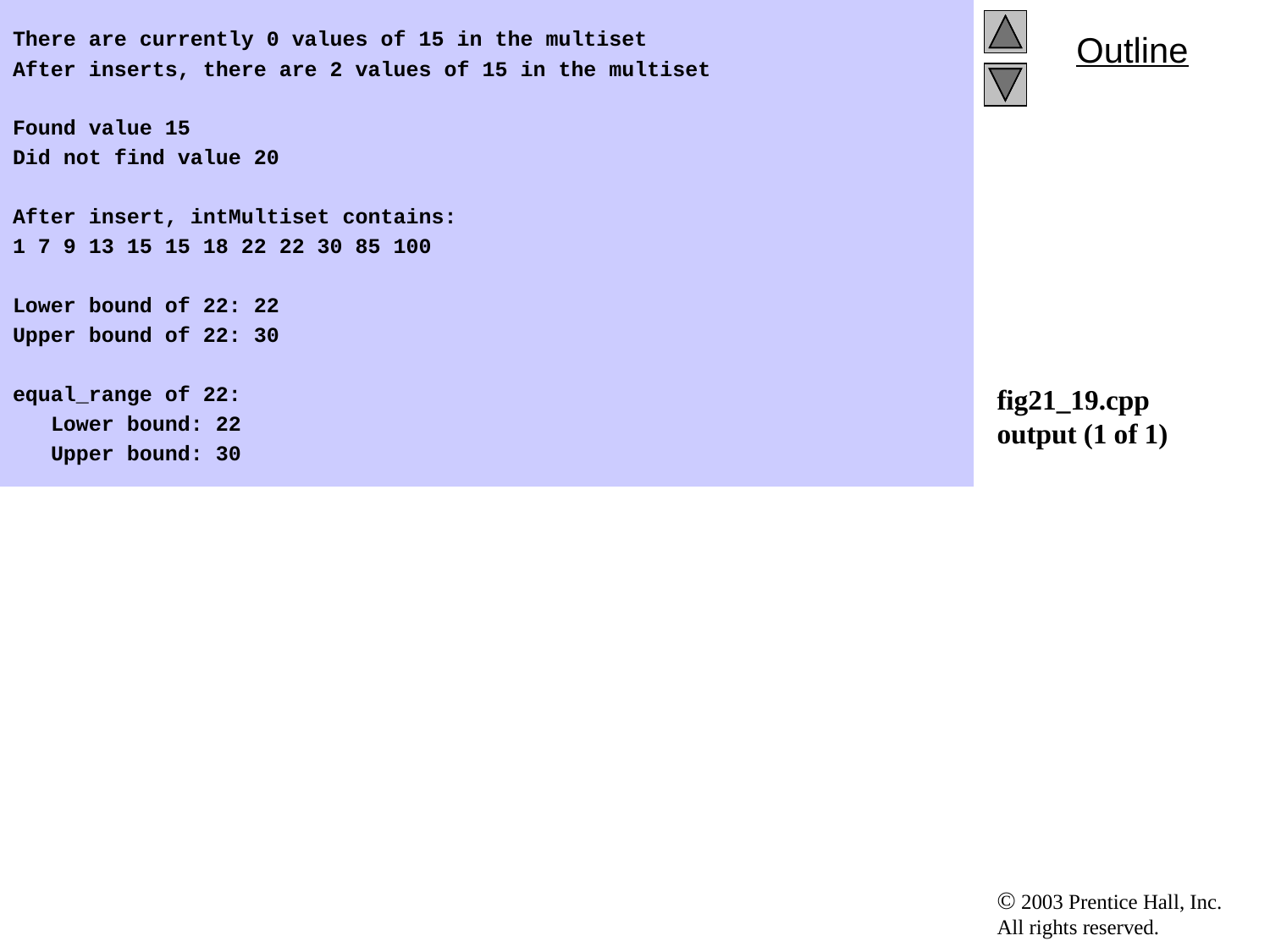

There are currently 0 values of 15 in the multiset
After inserts, there are 2 values of 15 in the multiset

Found value 15
Did not find value 20

After insert, intMultiset contains:
1 7 9 13 15 15 18 22 22 30 85 100

Lower bound of 22: 22
Upper bound of 22: 30

equal_range of 22:
   Lower bound: 22
   Upper bound: 30

# fig21_19.cpp output (1 of 1)